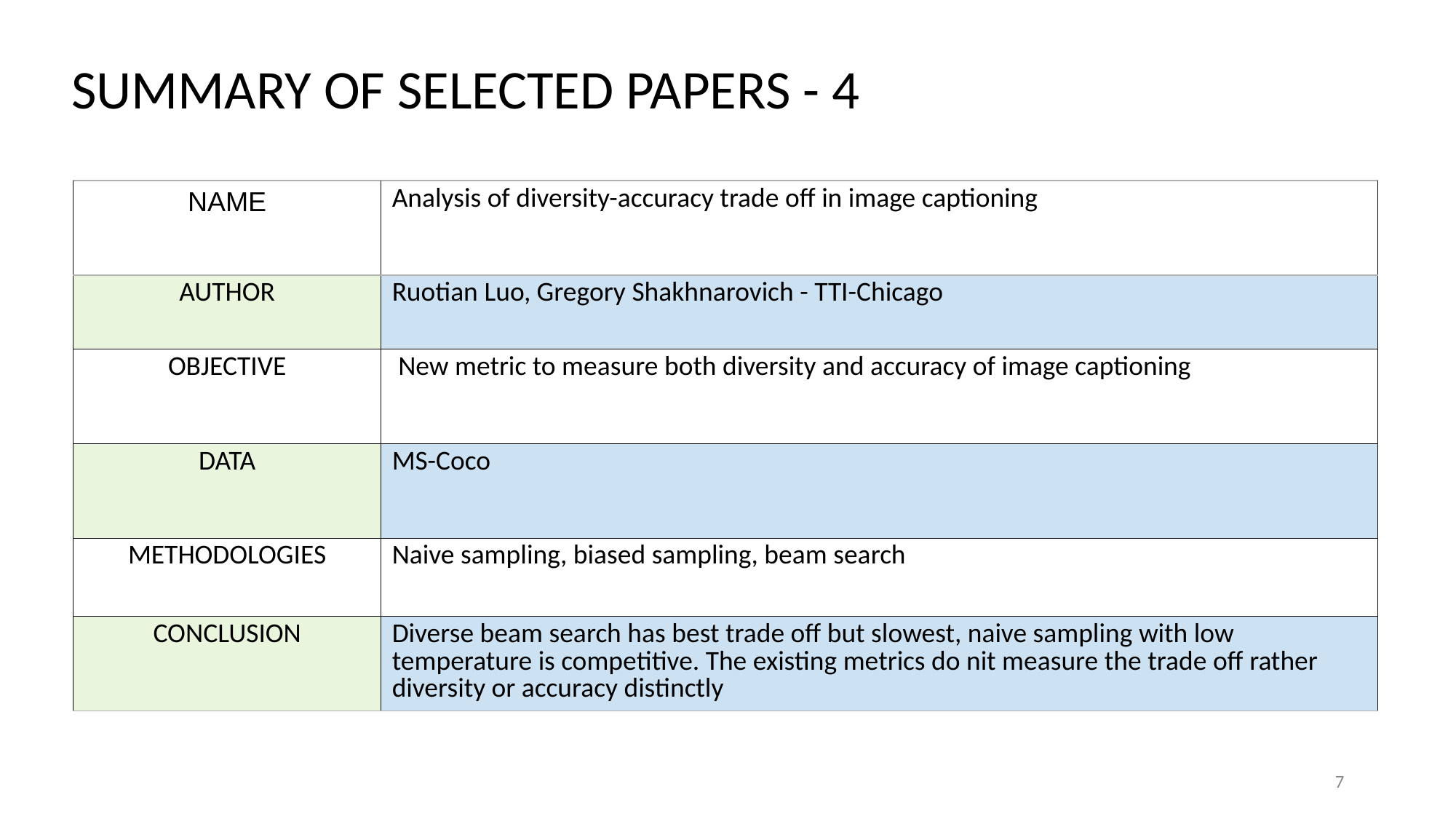

# SUMMARY OF SELECTED PAPERS - 4
| NAME | Analysis of diversity-accuracy trade off in image captioning |
| --- | --- |
| AUTHOR | Ruotian Luo, Gregory Shakhnarovich - TTI-Chicago |
| OBJECTIVE | New metric to measure both diversity and accuracy of image captioning |
| DATA | MS-Coco |
| METHODOLOGIES | Naive sampling, biased sampling, beam search |
| CONCLUSION | Diverse beam search has best trade off but slowest, naive sampling with low temperature is competitive. The existing metrics do nit measure the trade off rather diversity or accuracy distinctly |
7